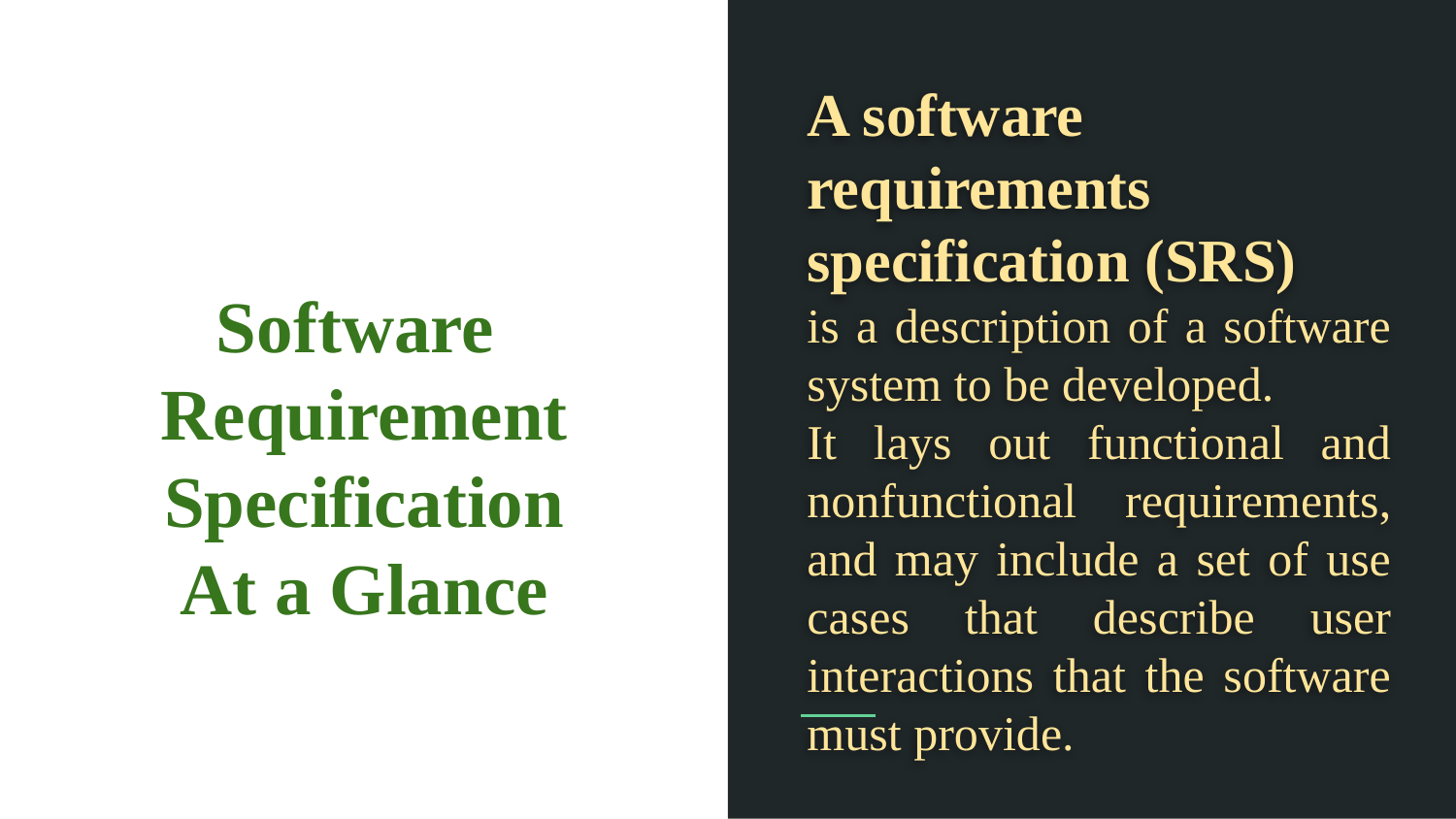

# Software
Requirement
Specification
At a Glance

A software requirements specification (SRS)
is a description of a software system to be developed.
It lays out functional and nonfunctional requirements, and may include a set of use cases that describe user interactions that the software must provide.